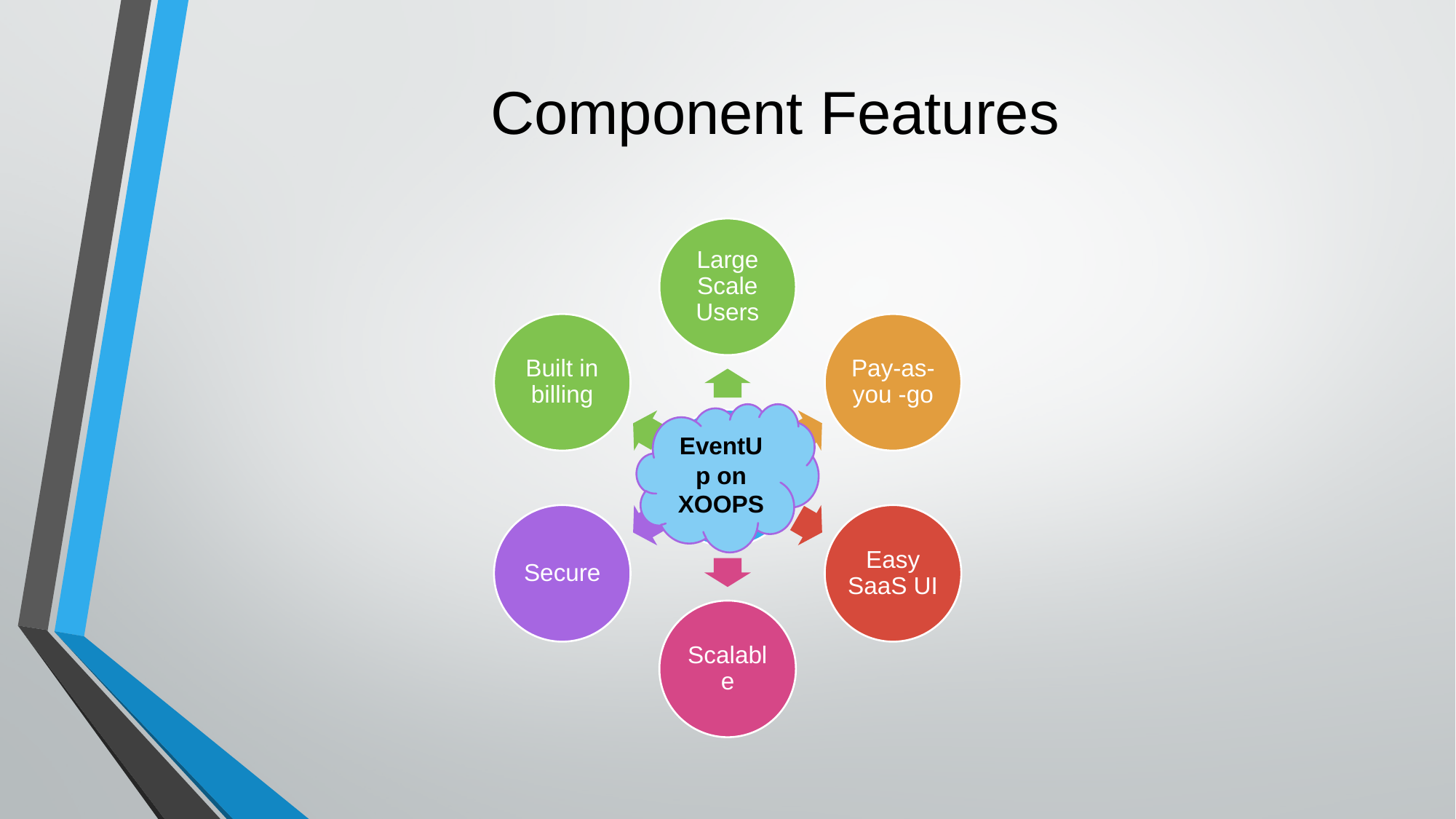

# Component Features
EventUp on XOOPS

Large Scale Users

Pay-as-you -go

Easy SaaS UI

Scalable

Secure

Built in billing
EventUp on XOOPS